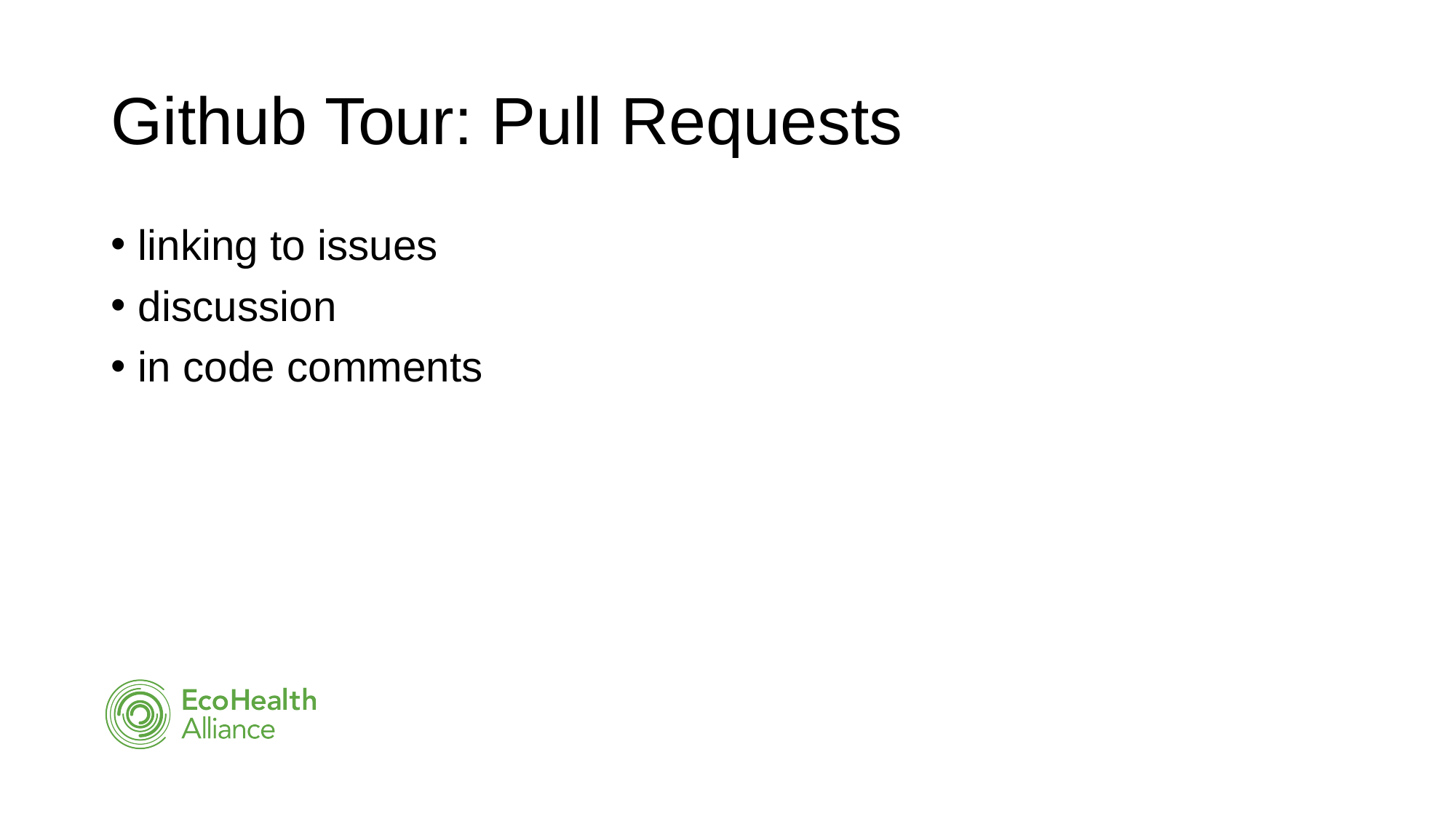

# Github Tour: Pull Requests
linking to issues
discussion
in code comments